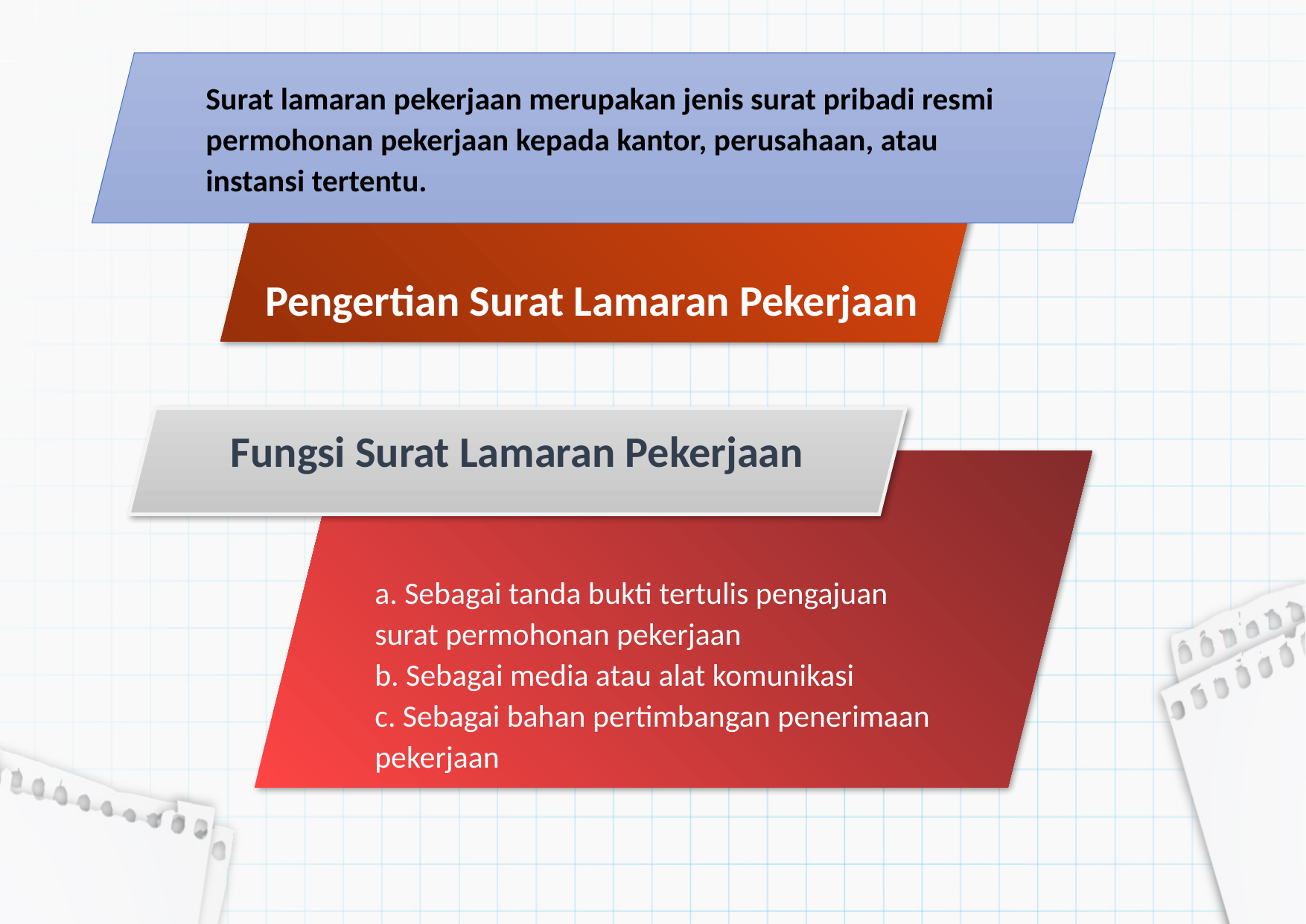

Surat lamaran pekerjaan merupakan jenis surat pribadi resmi permohonan pekerjaan kepada kantor, perusahaan, atau instansi tertentu.

Pengertian Surat Lamaran Pekerjaan
Fungsi Surat Lamaran Pekerjaan

a. Sebagai tanda bukti tertulis pengajuan surat permohonan pekerjaan
b. Sebagai media atau alat komunikasi
c. Sebagai bahan pertimbangan penerimaan pekerjaan